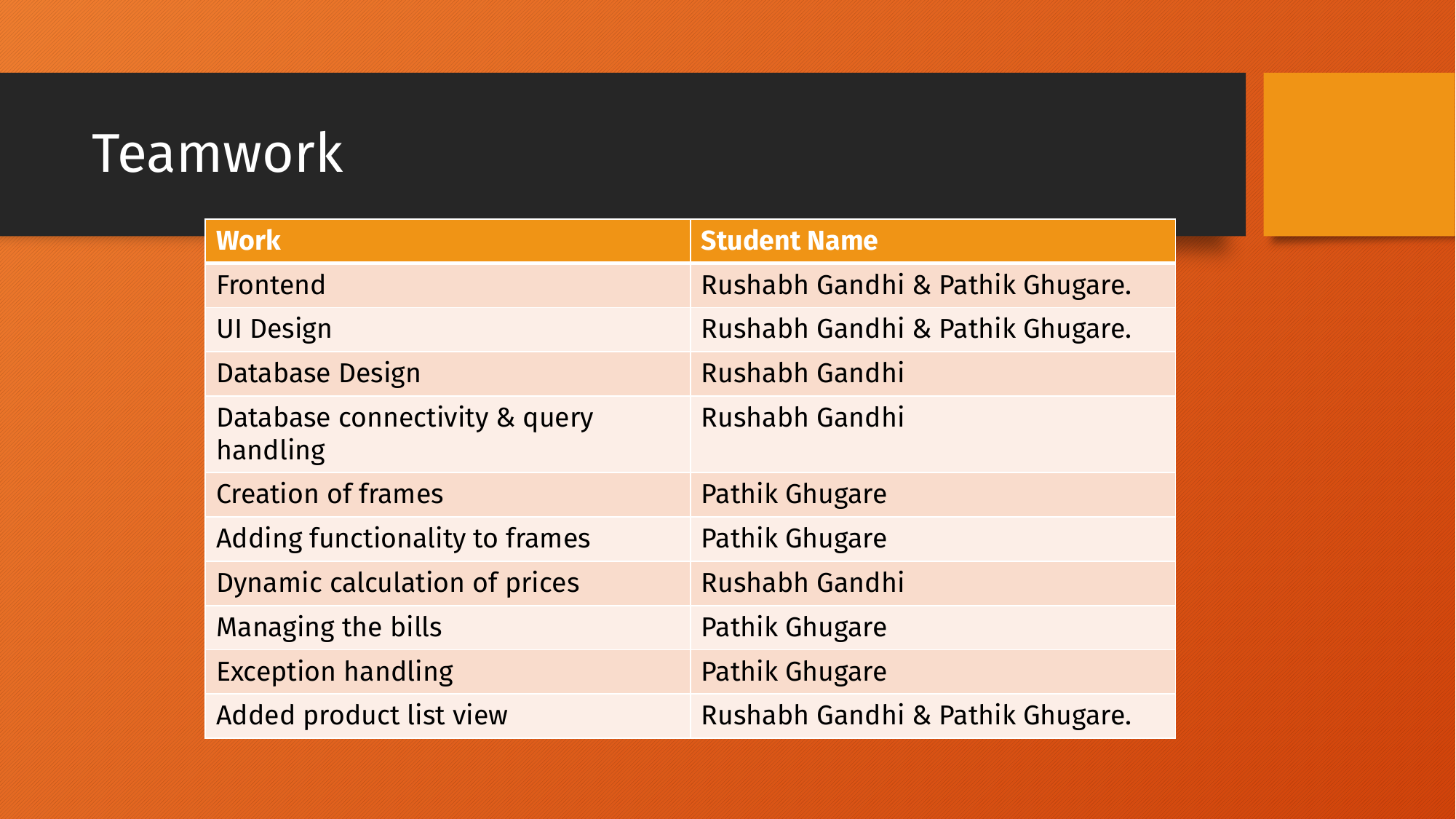

# Teamwork
| Work | Student Name |
| --- | --- |
| Frontend | Rushabh Gandhi & Pathik Ghugare. |
| UI Design | Rushabh Gandhi & Pathik Ghugare. |
| Database Design | Rushabh Gandhi |
| Database connectivity & query handling | Rushabh Gandhi |
| Creation of frames | Pathik Ghugare |
| Adding functionality to frames | Pathik Ghugare |
| Dynamic calculation of prices | Rushabh Gandhi |
| Managing the bills | Pathik Ghugare |
| Exception handling | Pathik Ghugare |
| Added product list view | Rushabh Gandhi & Pathik Ghugare. |